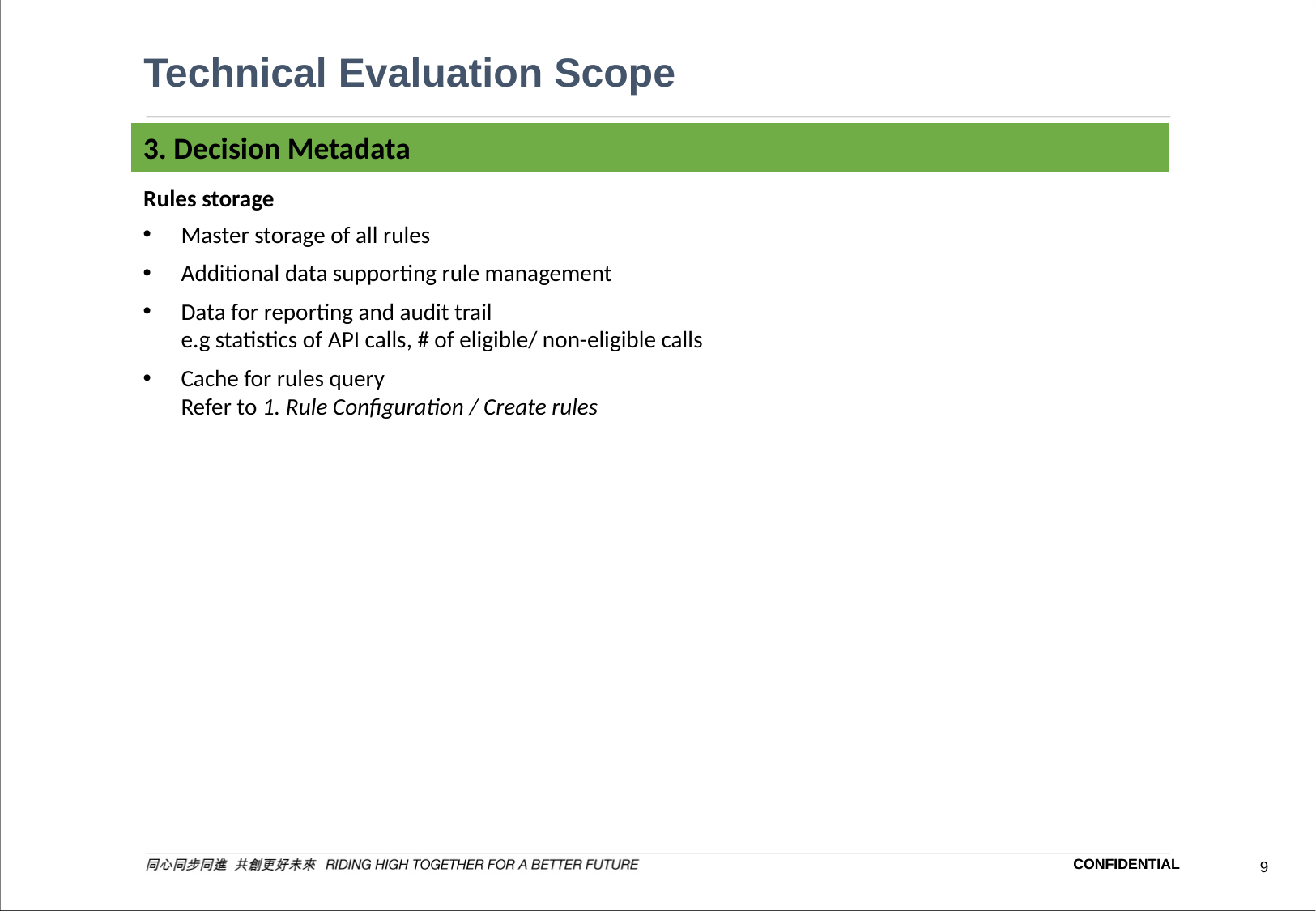

# Technical Evaluation Scope
3. Decision Metadata
Rules storage
Master storage of all rules
Additional data supporting rule management
Data for reporting and audit trail
e.g statistics of API calls, # of eligible/ non-eligible calls
Cache for rules query
Refer to 1. Rule Configuration / Create rules
CONFIDENTIAL
CONFIDENTIAL